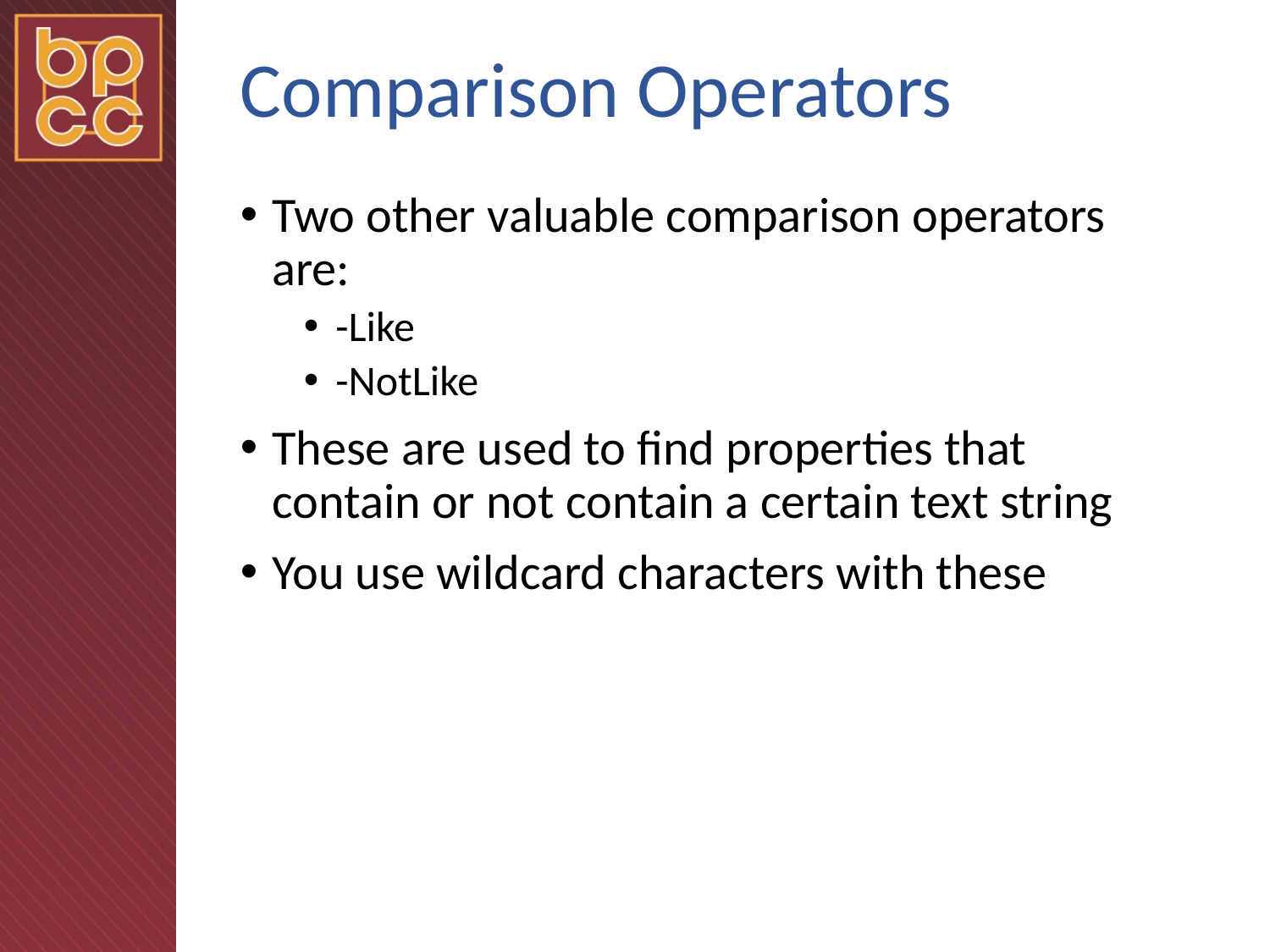

# Comparison Operators
Two other valuable comparison operators are:
-Like
-NotLike
These are used to find properties that contain or not contain a certain text string
You use wildcard characters with these